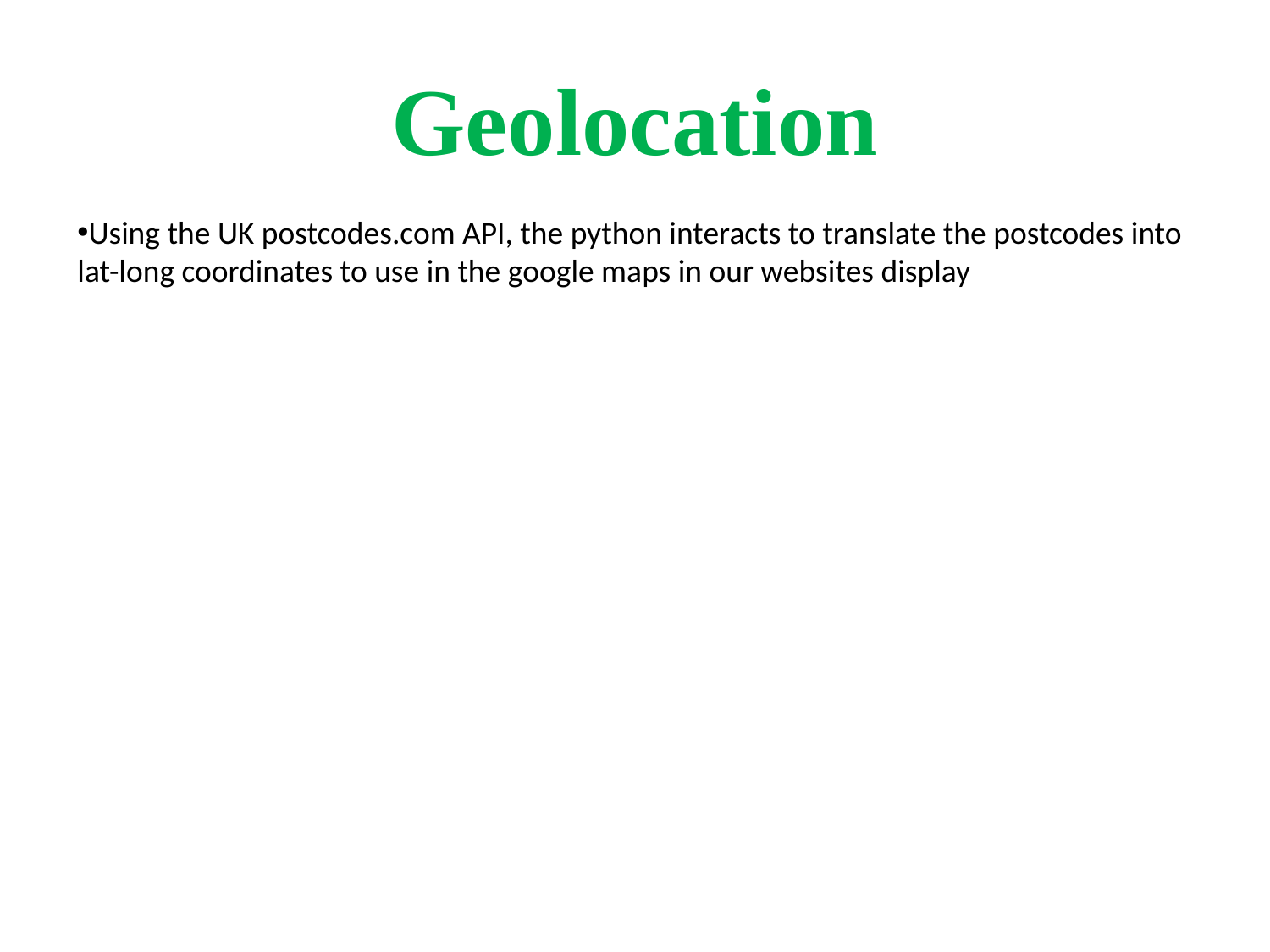

# Geolocation
Using the UK postcodes.com API, the python interacts to translate the postcodes into lat-long coordinates to use in the google maps in our websites display